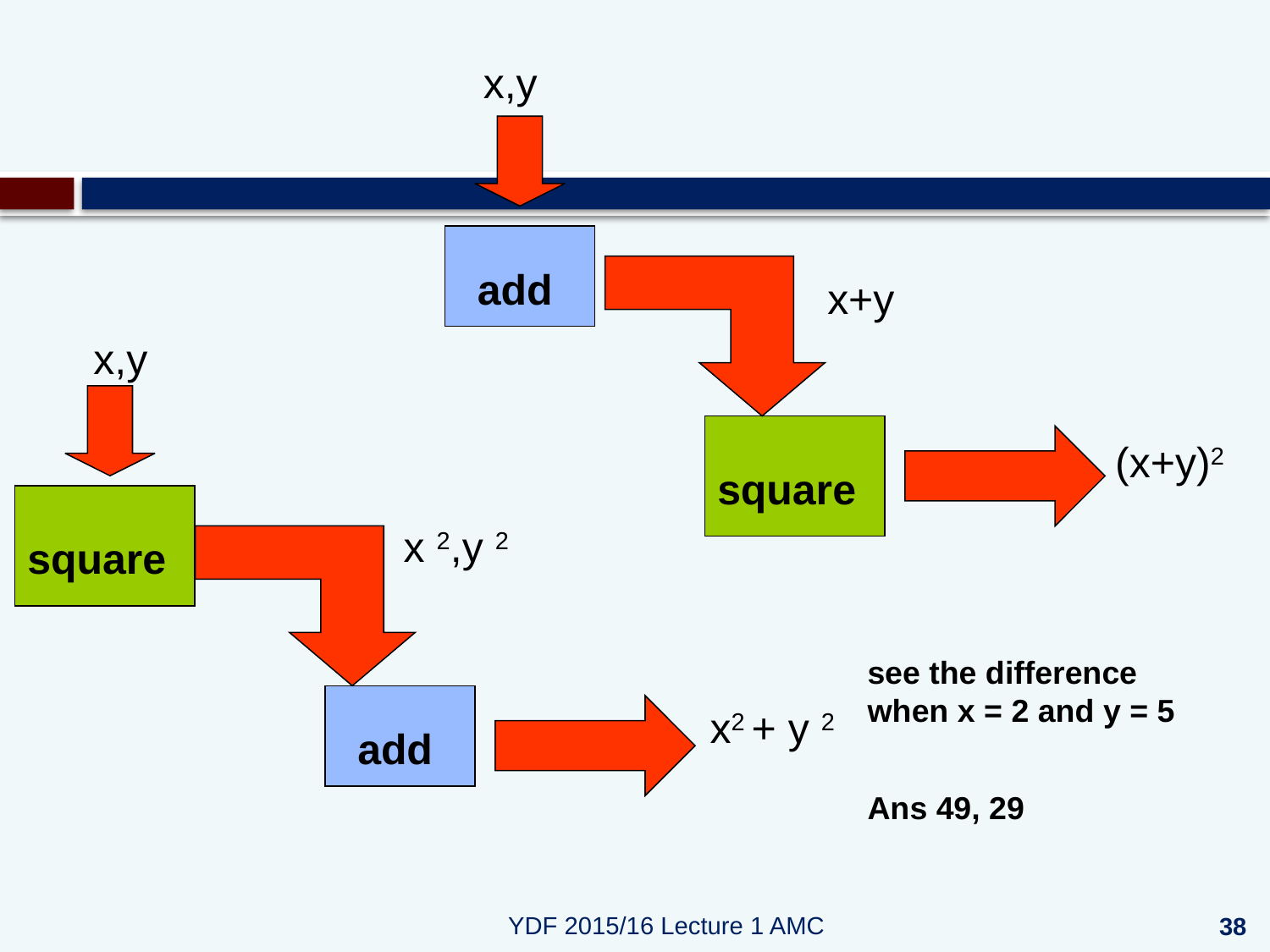

x,y

add

x+y
x,y

(x+y)2
square

x 2,y 2
square

see the difference when x = 2 and y = 5

Ans 49, 29

x2 + y 2

add
38
YDF 2015/16 Lecture 1 AMC